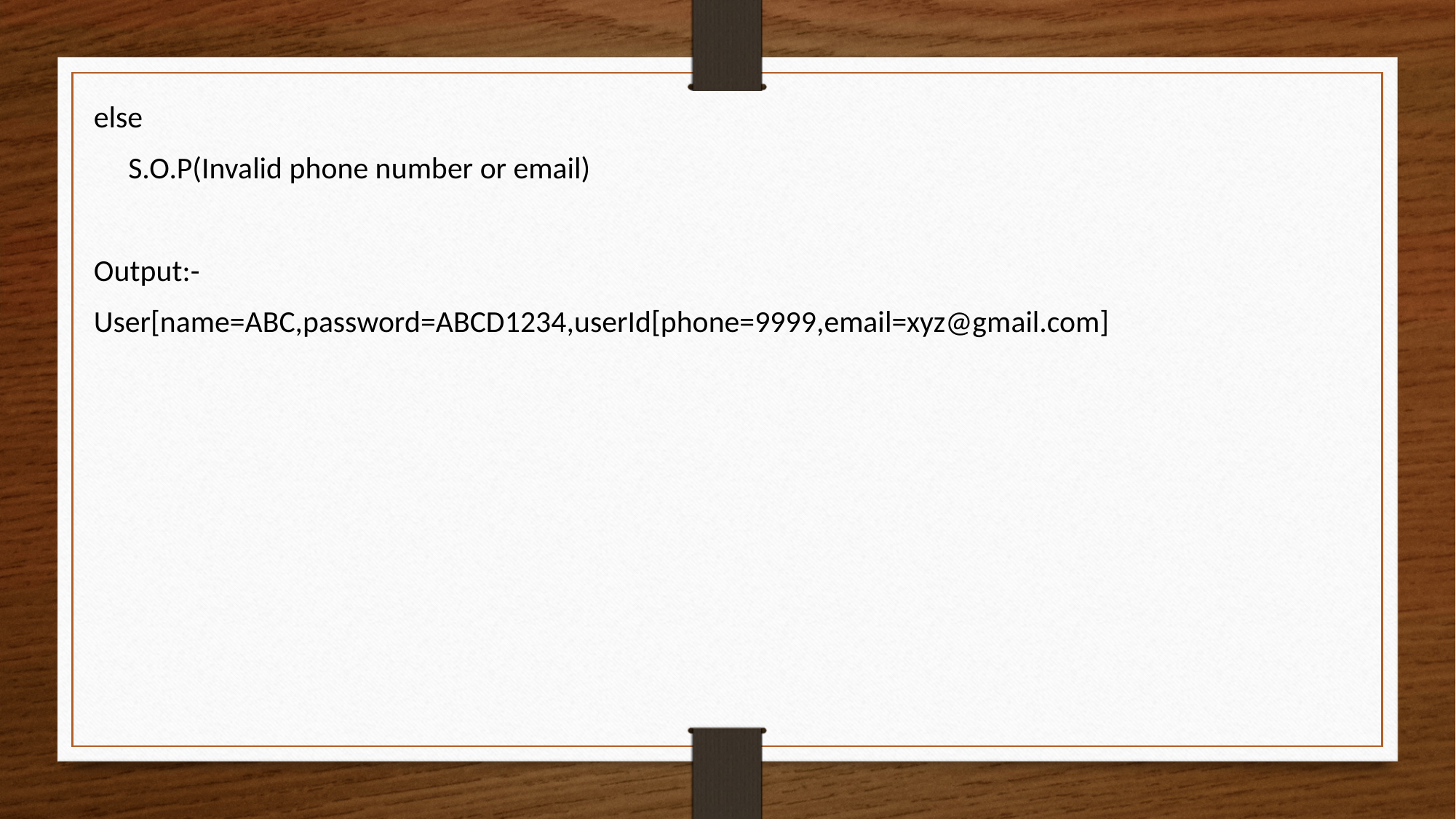

else
     S.O.P(Invalid phone number or email)

Output:-
User[name=ABC,password=ABCD1234,userId[phone=9999,email=xyz@gmail.com]